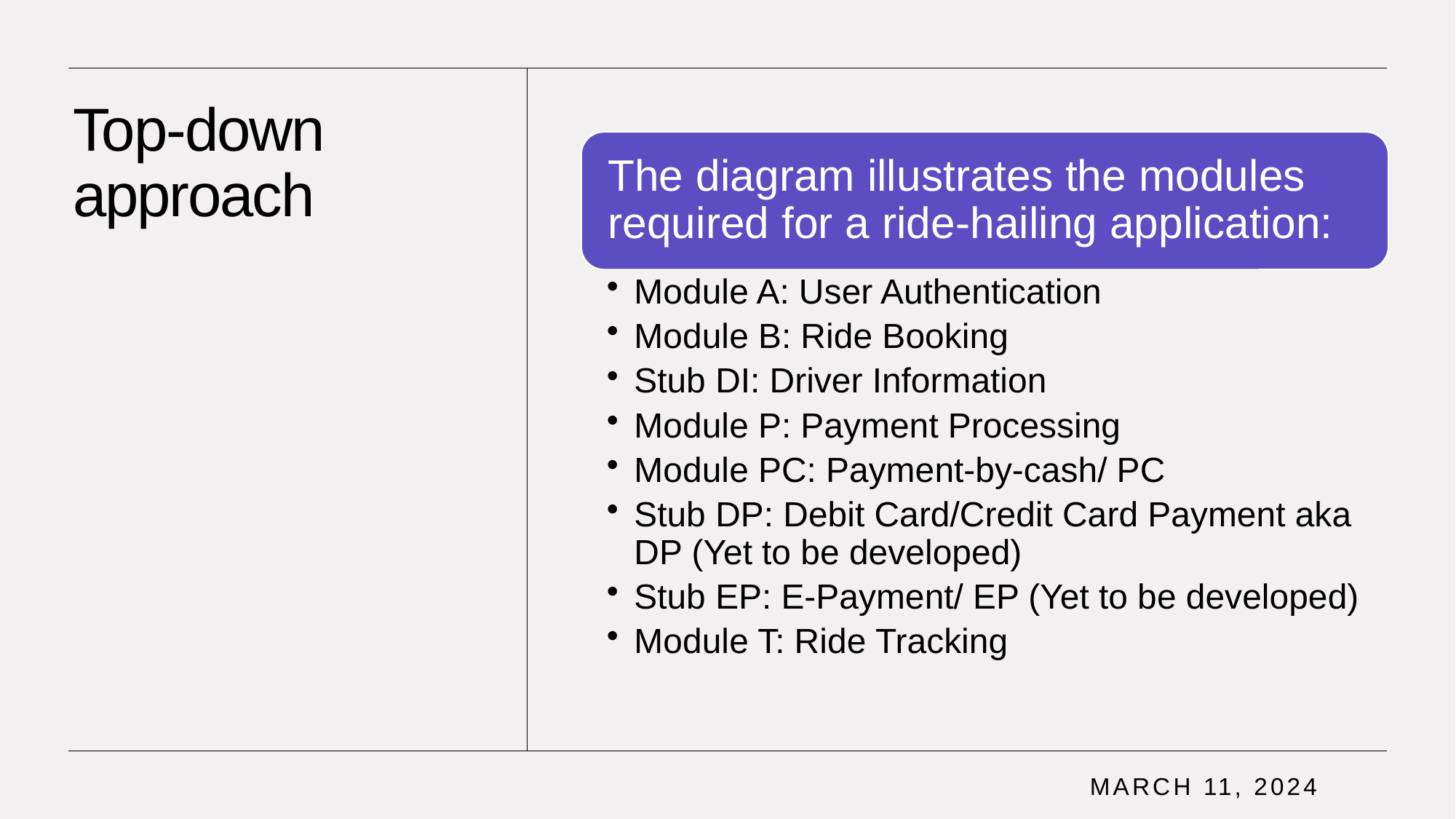

# Top-down approach
The diagram illustrates the modules required for a ride-hailing application:
Module A: User Authentication
Module B: Ride Booking
Stub DI: Driver Information
Module P: Payment Processing
Module PC: Payment-by-cash/ PC
Stub DP: Debit Card/Credit Card Payment aka DP (Yet to be developed)
Stub EP: E-Payment/ EP (Yet to be developed)
Module T: Ride Tracking
Shawon, CSE, KUET
March 11, 2024
22